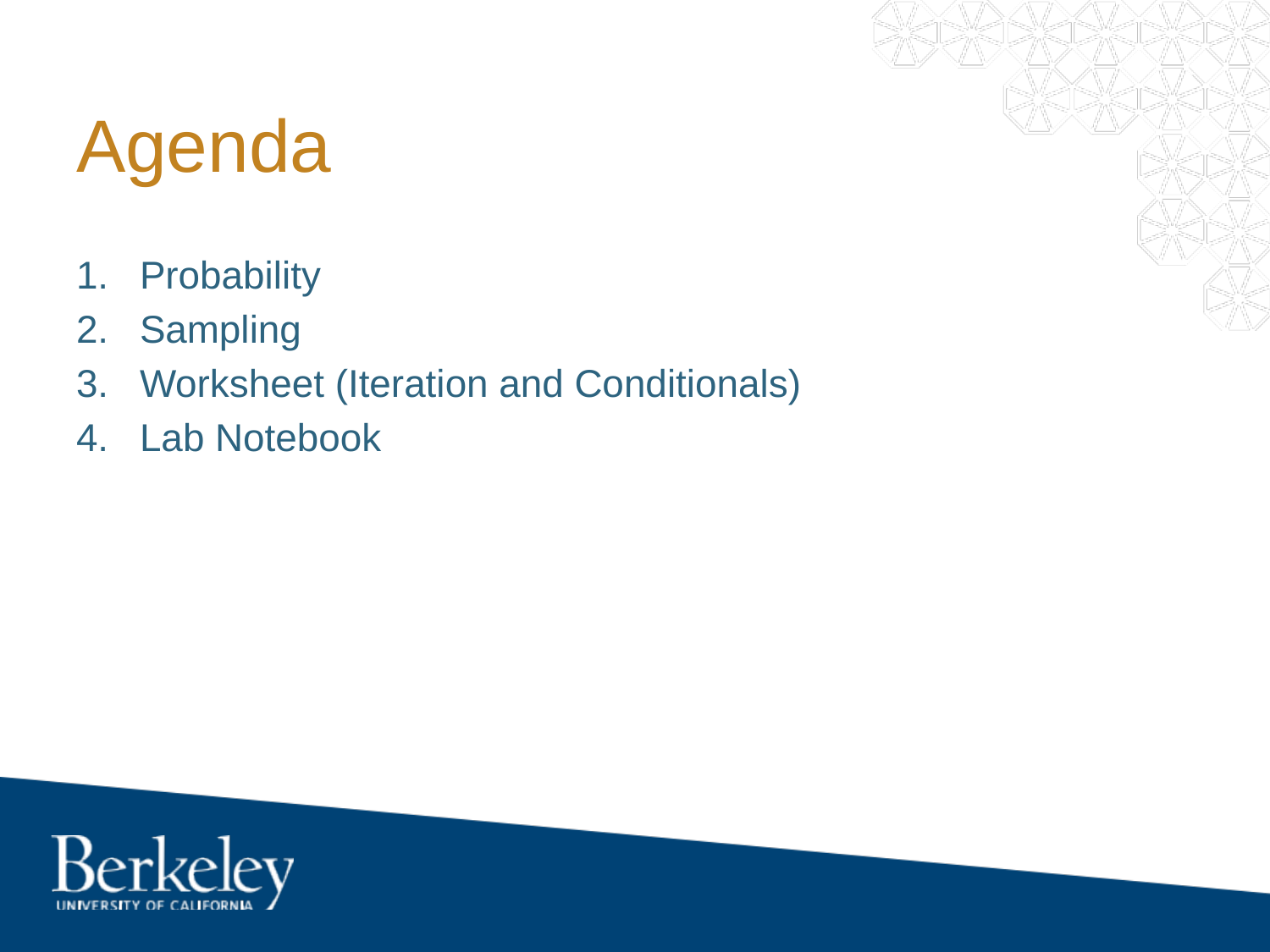

# Agenda
Probability
Sampling
Worksheet (Iteration and Conditionals)
Lab Notebook